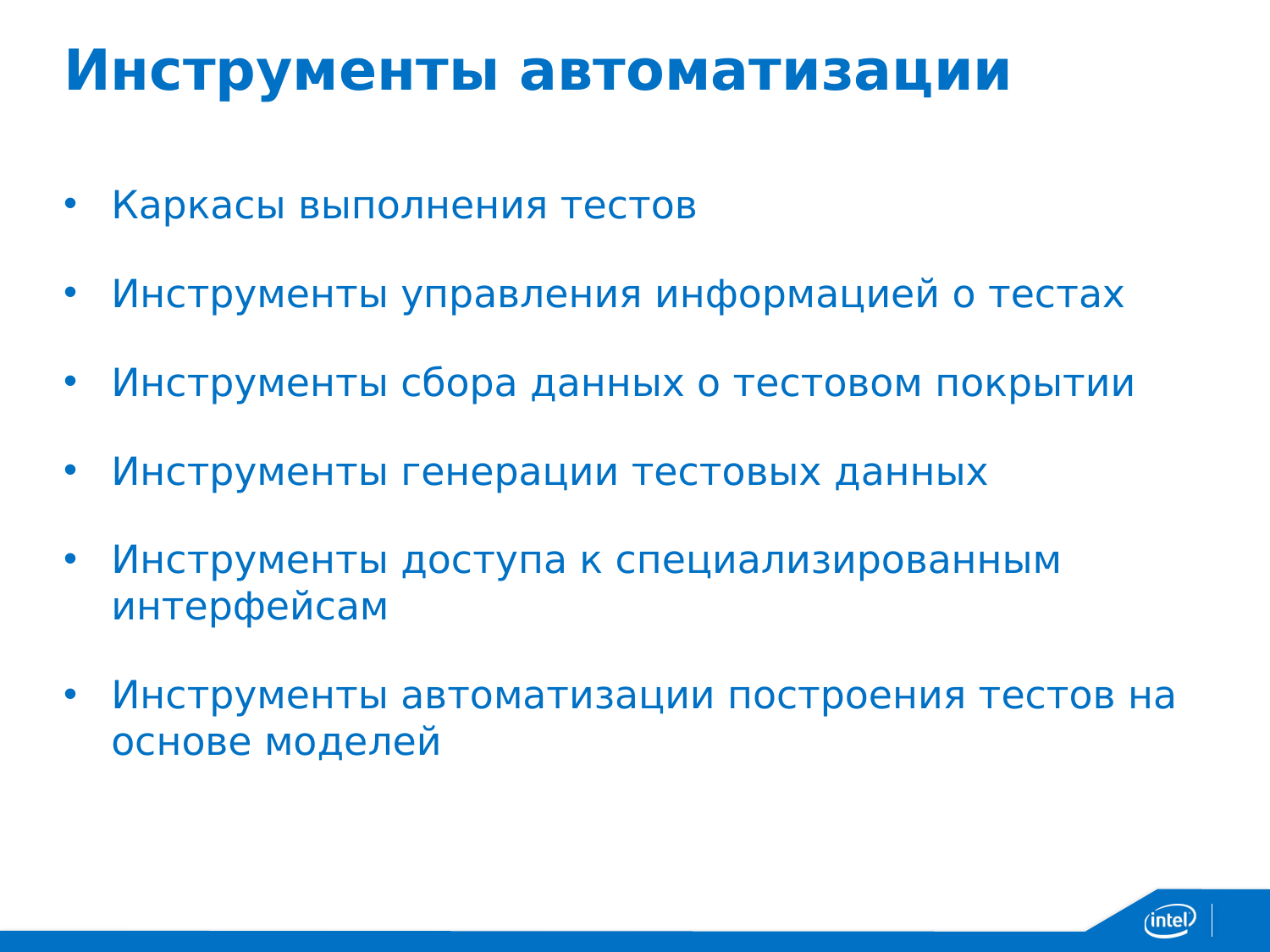

# Инструменты автоматизации
Каркасы выполнения тестов
Инструменты управления информацией о тестах
Инструменты сбора данных о тестовом покрытии
Инструменты генерации тестовых данных
Инструменты доступа к специализированным интерфейсам
Инструменты автоматизации построения тестов на основе моделей